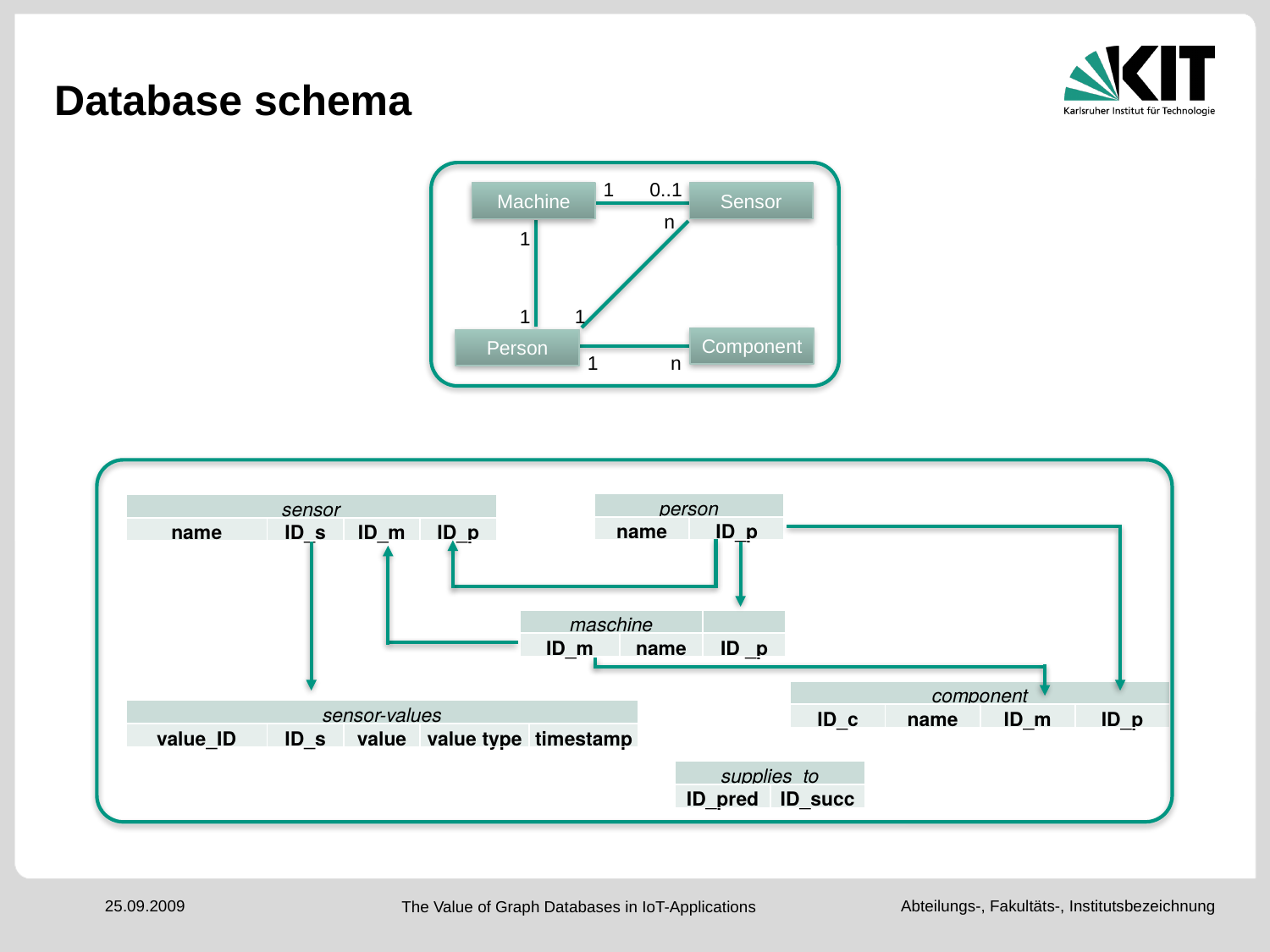

# Database schema

1
0..1
Machine
Sensor

n
1

1
1
Component
Person
1
n

| person |  |
| --- | --- |
| name | ID\_p |
| sensor |  |  |  |
| --- | --- | --- | --- |
| name | ID\_s | ID\_m | ID\_p |

| maschine |  |  |
| --- | --- | --- |
| ID\_m | name | ID \_p |

| component |  |  |  |
| --- | --- | --- | --- |
| ID\_c | name | ID\_m | ID\_p |
| sensor-values |  |  |  |  |
| --- | --- | --- | --- | --- |
| value\_ID | ID\_s | value | value type | timestamp |
| supplies\_to |  |
| --- | --- |
| ID\_pred | ID\_succ |
5